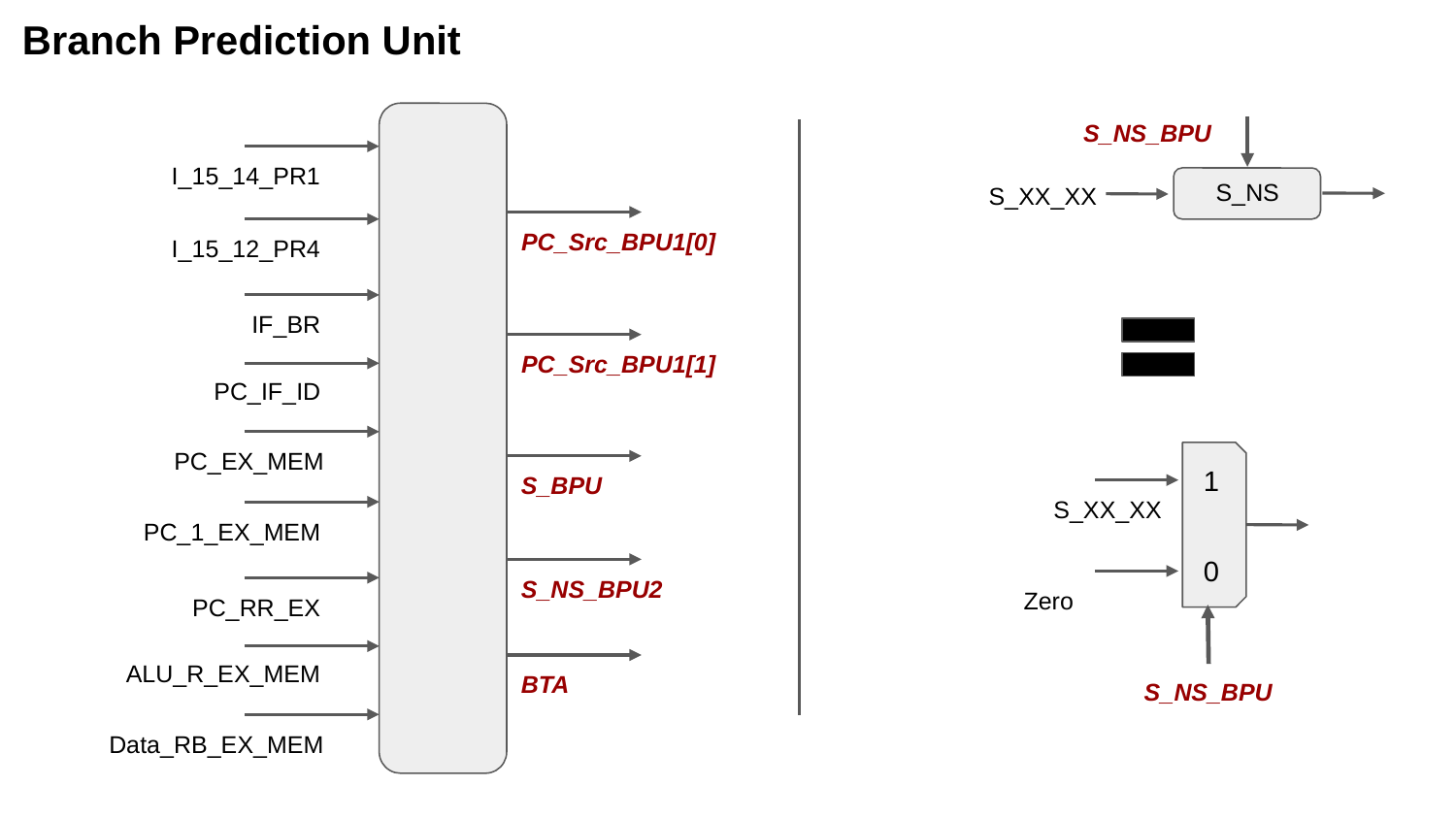

Branch Prediction Unit

S_NS_BPU
I_15_14_PR1
S_NS
S_XX_XX

PC_Src_BPU1[0]
I_15_12_PR4
IF_BR

PC_Src_BPU1[1]
PC_IF_ID
PC_EX_MEM
1
S_BPU
S_XX_XX

PC_1_EX_MEM
0
S_NS_BPU2
Zero
PC_RR_EX
ALU_R_EX_MEM
BTA
S_NS_BPU

Data_RB_EX_MEM